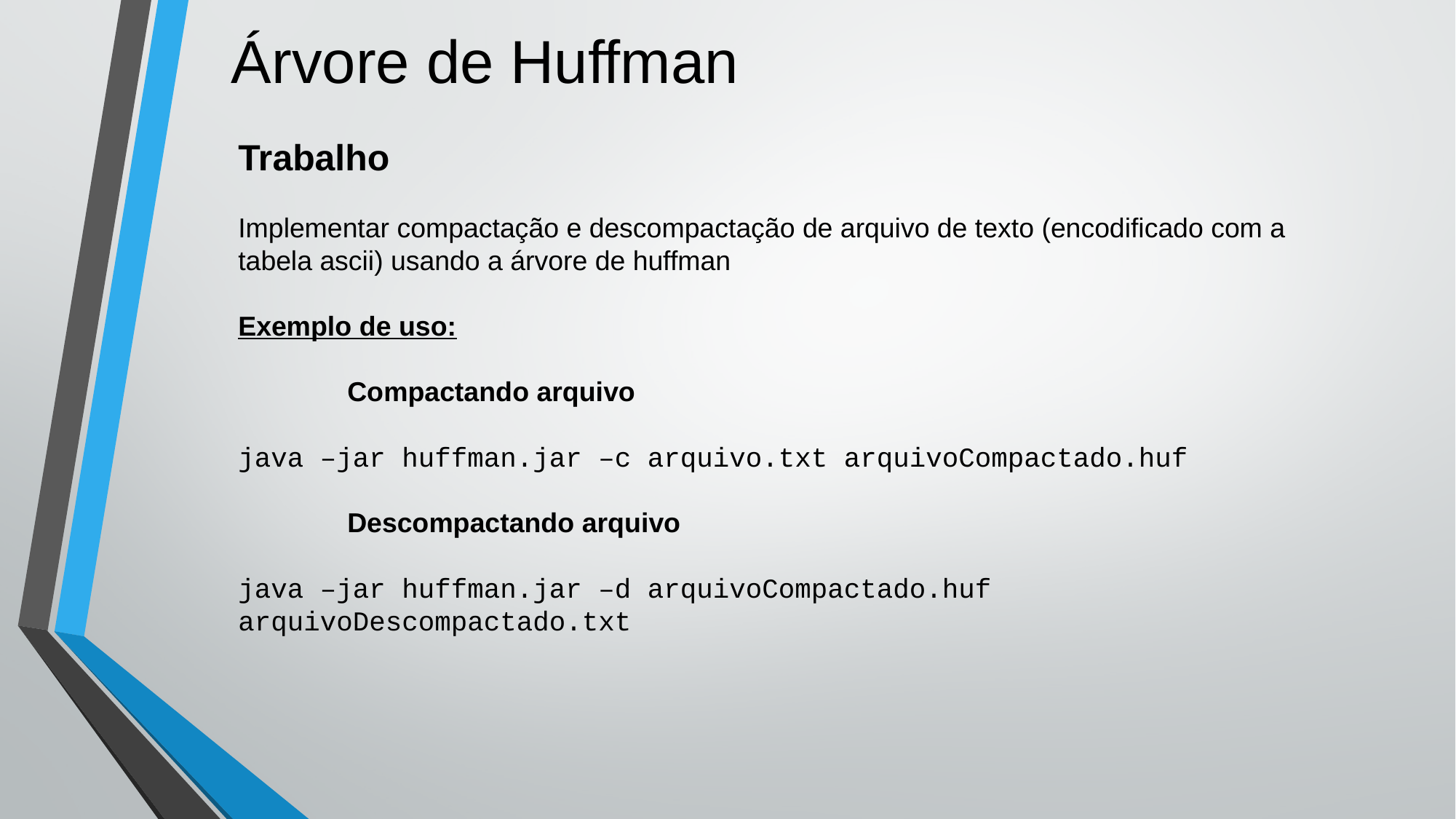

# Árvore de Huffman
Trabalho

Implementar compactação e descompactação de arquivo de texto (encodificado com a tabela ascii) usando a árvore de huffman

Exemplo de uso:

	Compactando arquivo

java –jar huffman.jar –c arquivo.txt arquivoCompactado.huf

	Descompactando arquivo

java –jar huffman.jar –d arquivoCompactado.huf arquivoDescompactado.txt